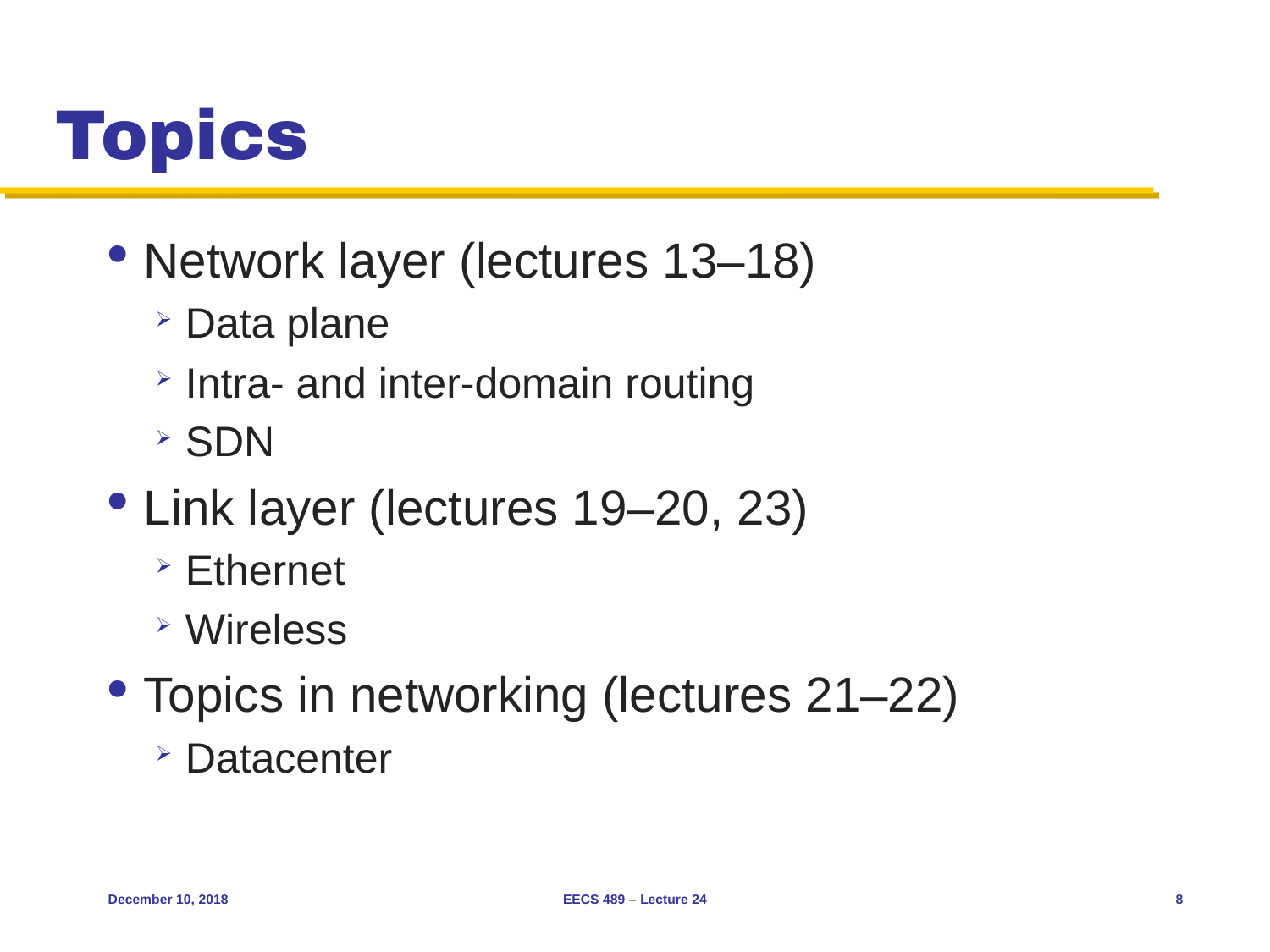

# Topics
Network layer (lectures 13–18)
Data plane
Intra- and inter-domain routing
SDN
Link layer (lectures 19–20, 23)
Ethernet
Wireless
Topics in networking (lectures 21–22)
Datacenter
December 10, 2018
EECS 489 – Lecture 24
8